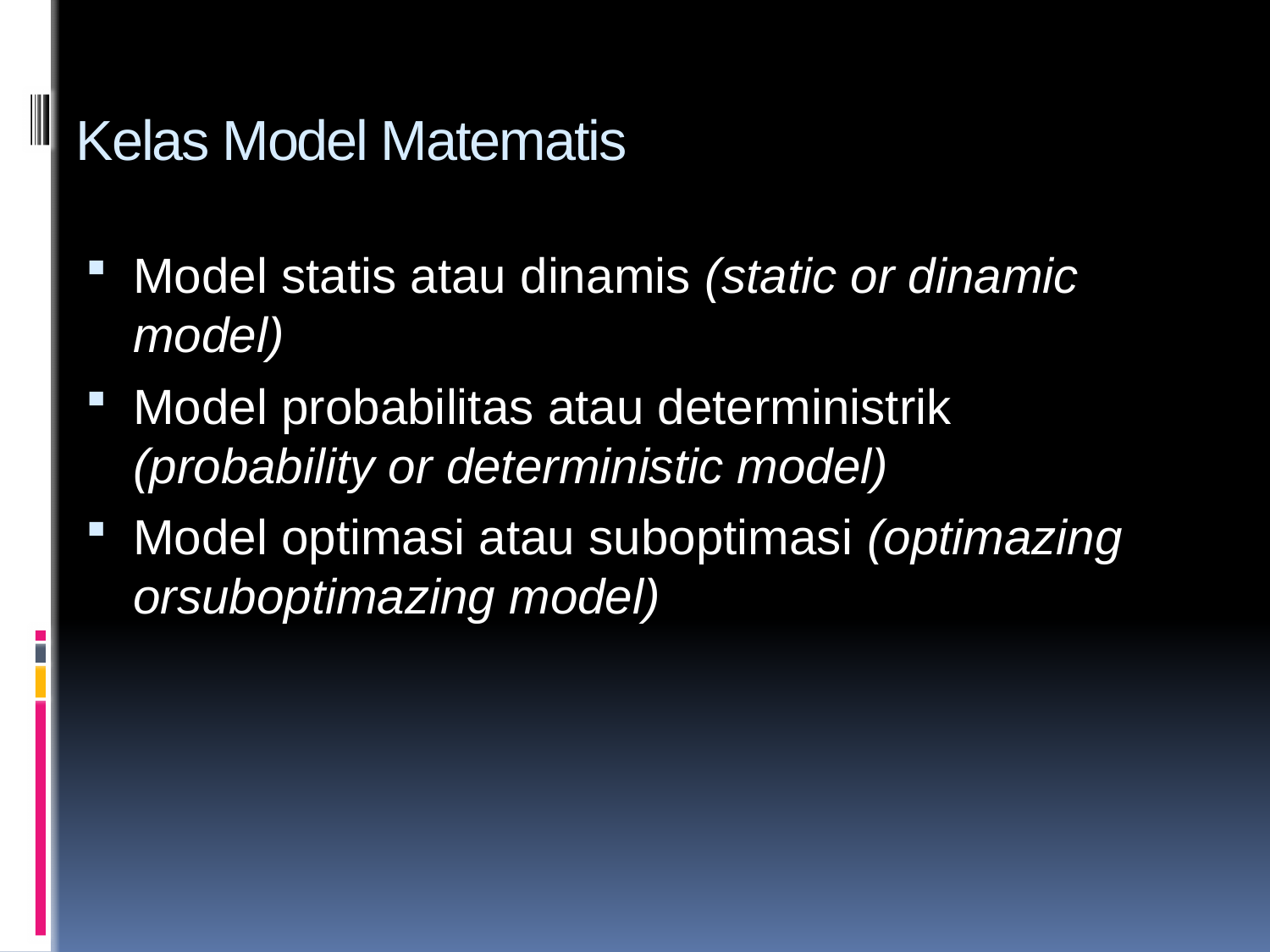

# Kelas Model Matematis
Model statis atau dinamis (static or dinamic model)
Model probabilitas atau deterministrik (probability or deterministic model)
Model optimasi atau suboptimasi (optimazing orsuboptimazing model)